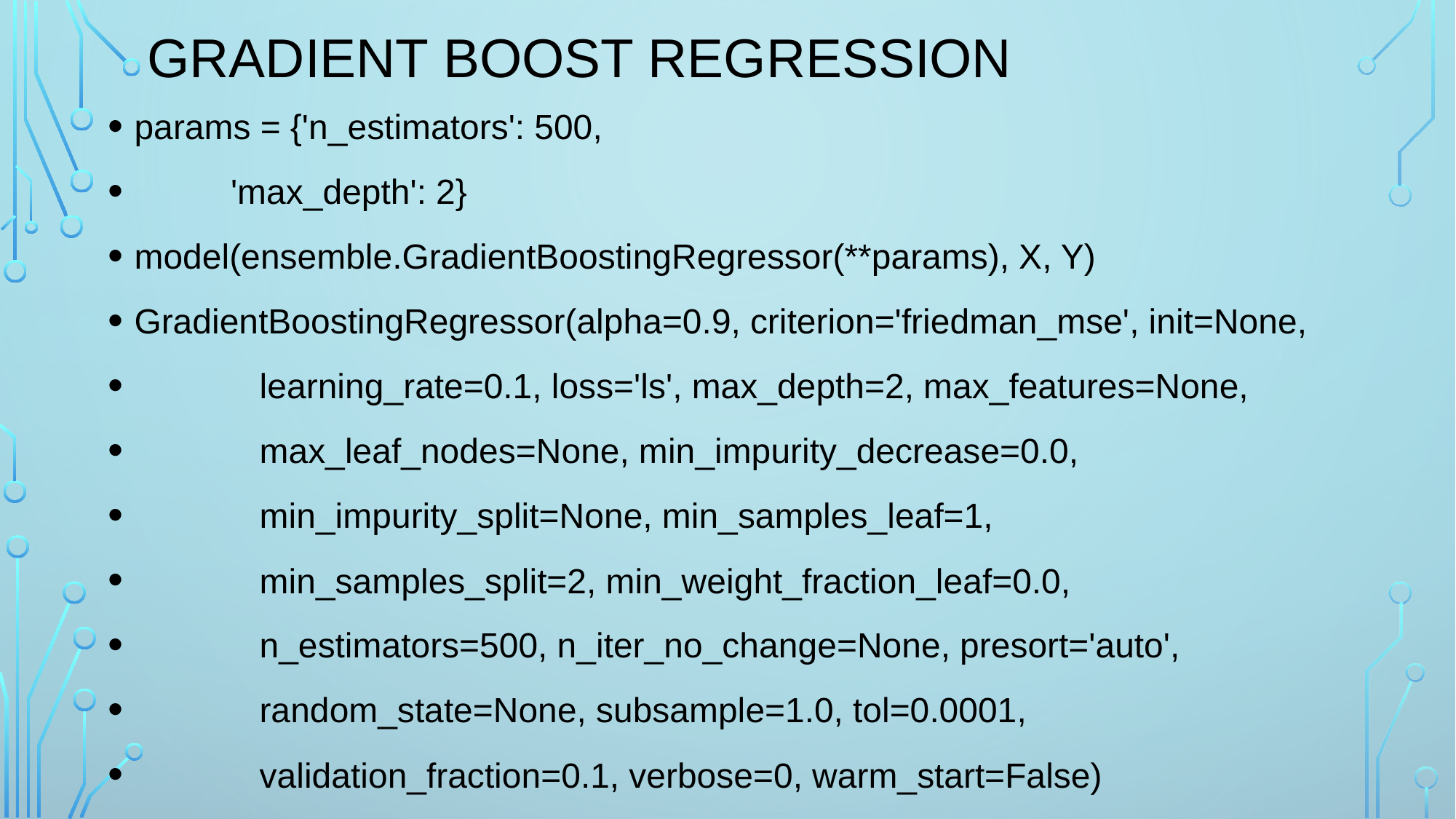

# Gradient Boost Regression
params = {'n_estimators': 500,
          'max_depth': 2}
model(ensemble.GradientBoostingRegressor(**params), X, Y)
GradientBoostingRegressor(alpha=0.9, criterion='friedman_mse', init=None,
             learning_rate=0.1, loss='ls', max_depth=2, max_features=None,
             max_leaf_nodes=None, min_impurity_decrease=0.0,
             min_impurity_split=None, min_samples_leaf=1,
             min_samples_split=2, min_weight_fraction_leaf=0.0,
             n_estimators=500, n_iter_no_change=None, presort='auto',
             random_state=None, subsample=1.0, tol=0.0001,
             validation_fraction=0.1, verbose=0, warm_start=False)